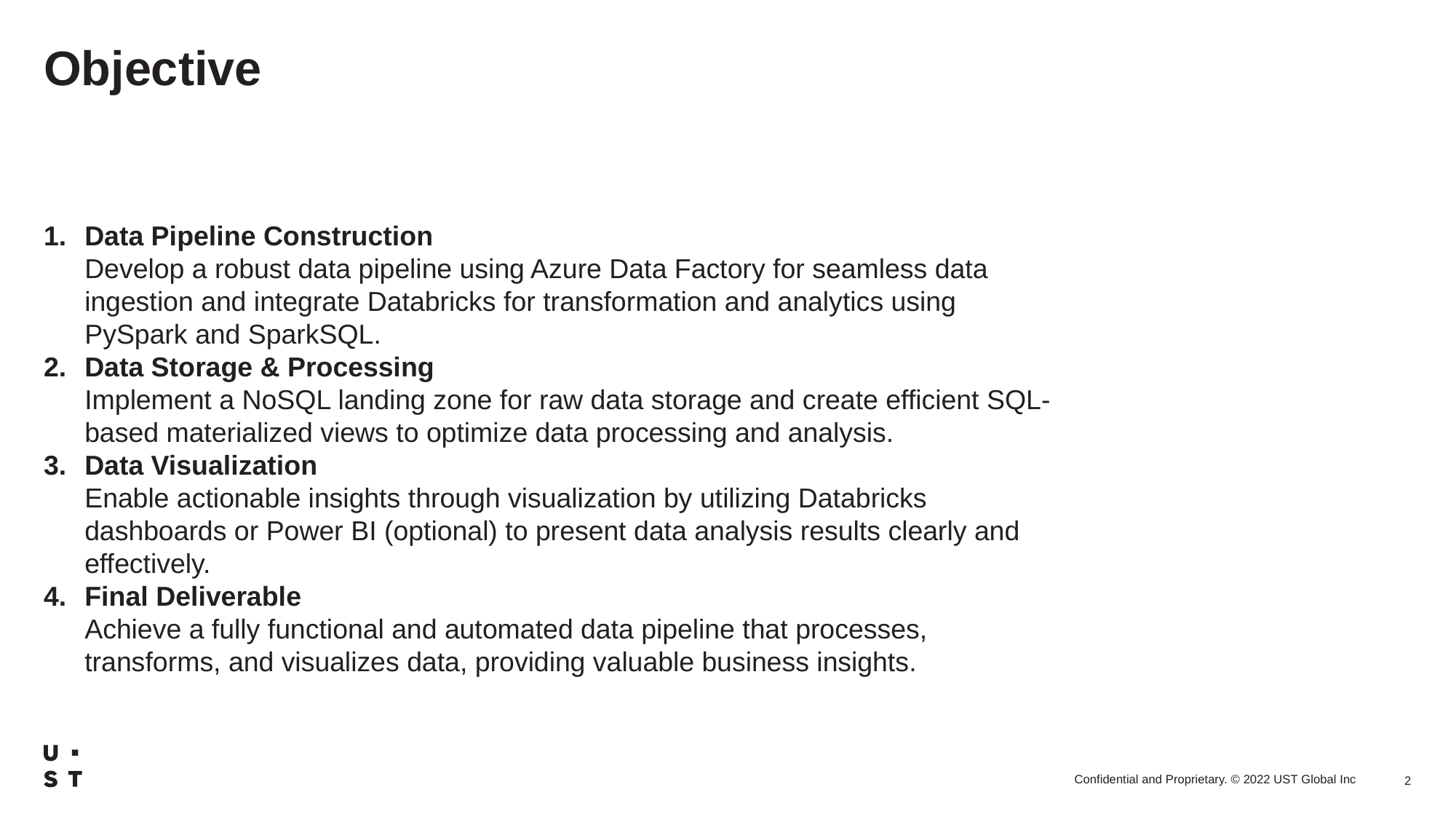

# Objective
Data Pipeline Construction
Develop a robust data pipeline using Azure Data Factory for seamless data ingestion and integrate Databricks for transformation and analytics using PySpark and SparkSQL.
Data Storage & Processing
Implement a NoSQL landing zone for raw data storage and create efficient SQL-based materialized views to optimize data processing and analysis.
Data Visualization
Enable actionable insights through visualization by utilizing Databricks dashboards or Power BI (optional) to present data analysis results clearly and effectively.
Final Deliverable
Achieve a fully functional and automated data pipeline that processes, transforms, and visualizes data, providing valuable business insights.